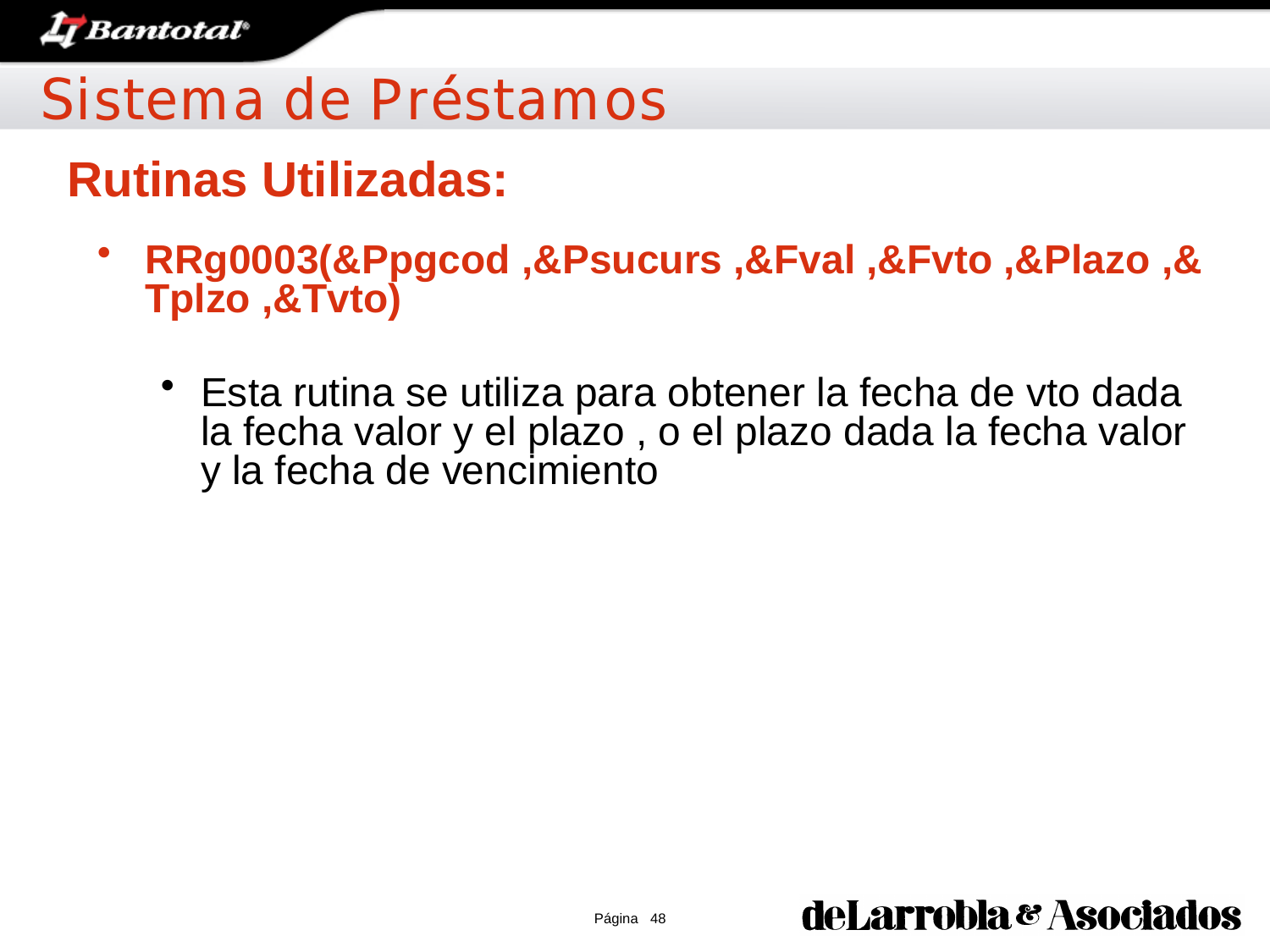

Sistema de Préstamos
Rutinas Utilizadas:
RRg0003(&Ppgcod ,&Psucurs ,&Fval ,&Fvto ,&Plazo ,&Tplzo ,&Tvto)

Esta rutina se utiliza para obtener la fecha de vto dada la fecha valor y el plazo , o el plazo dada la fecha valor y la fecha de vencimiento